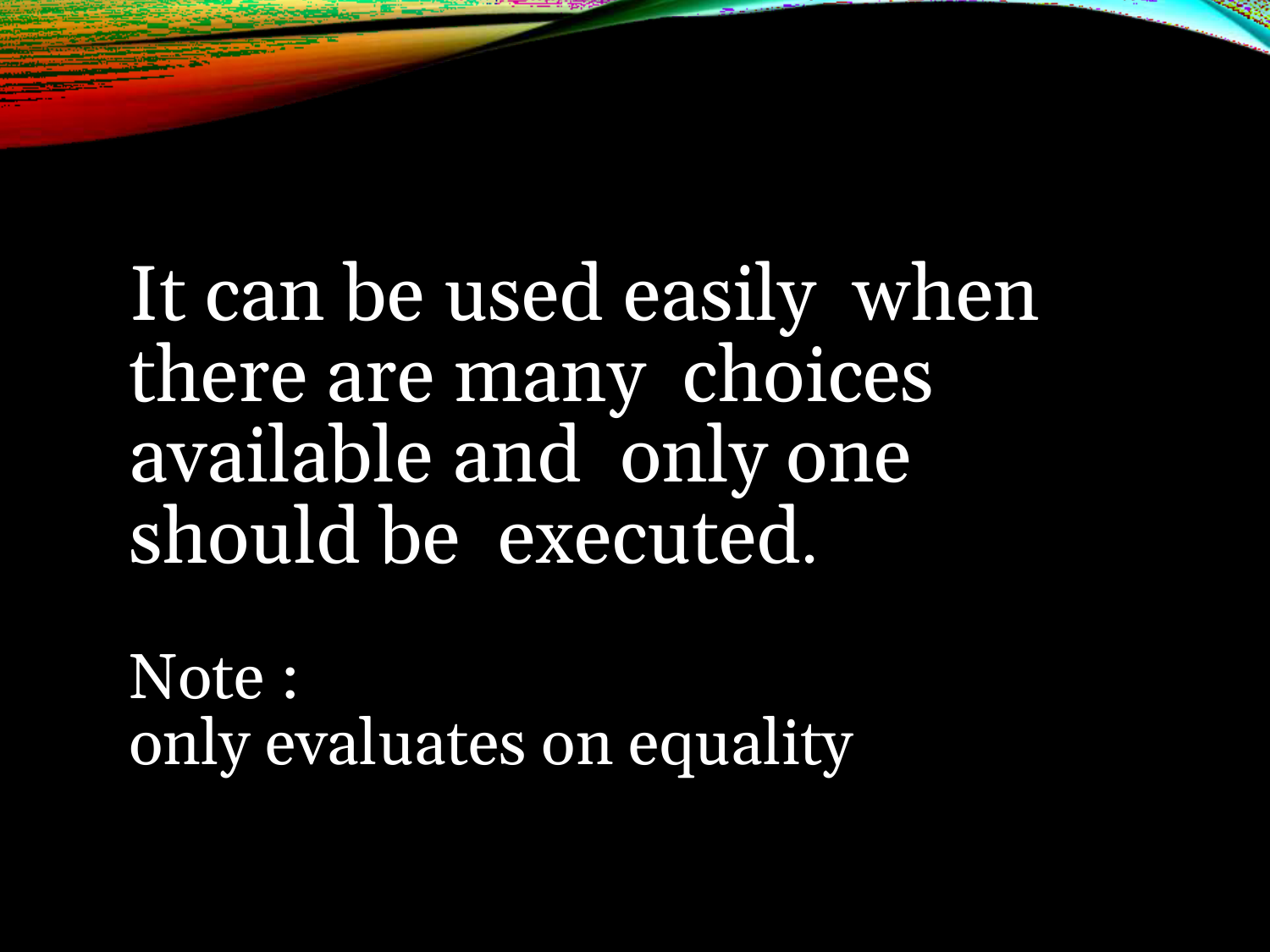

# It can be used easily  when there are many  choices available and  only one should be  executed. Note : only evaluates on equality